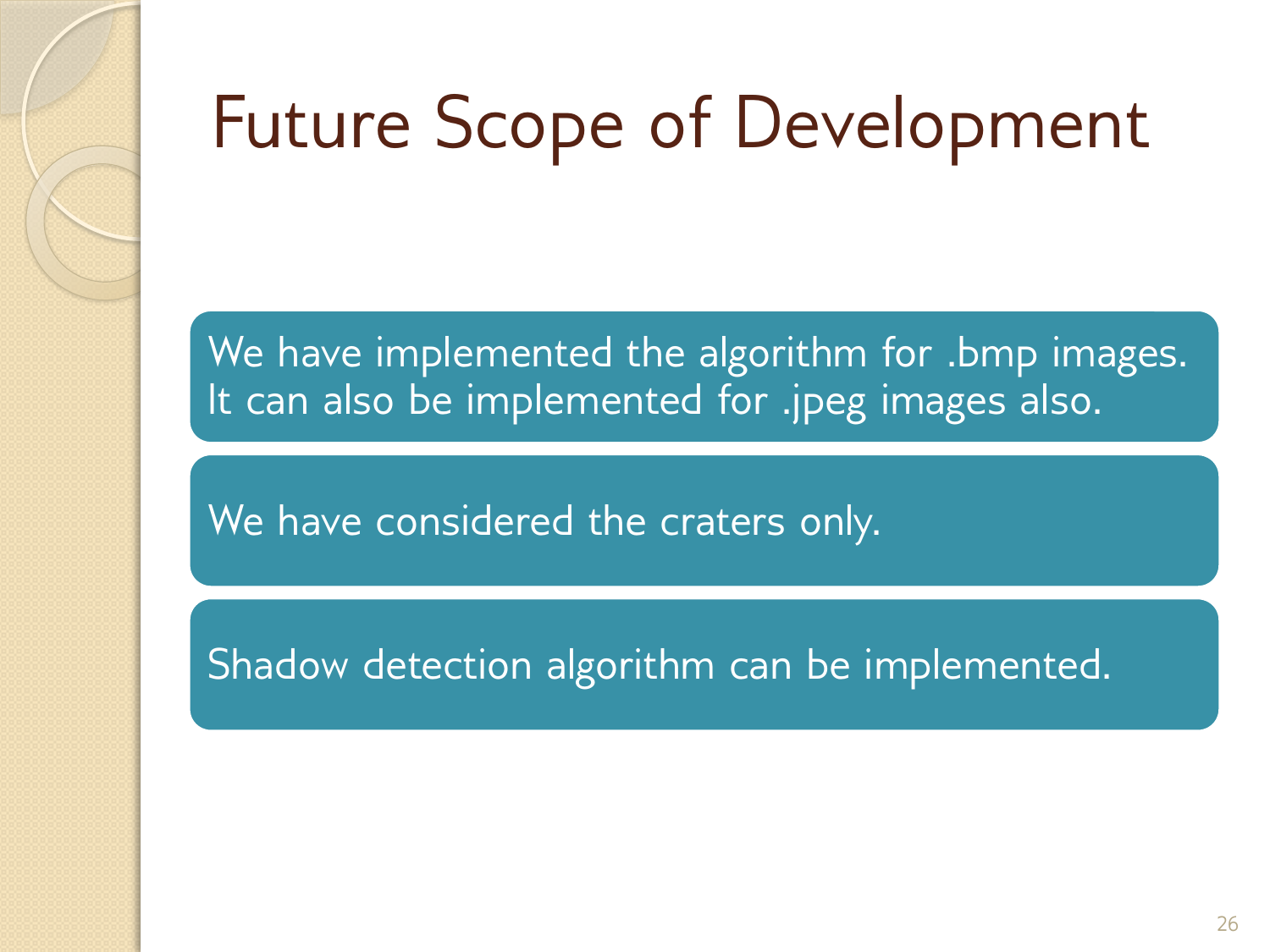

# Future Scope of Development
We have implemented the algorithm for .bmp images. It can also be implemented for .jpeg images also.
We have considered the craters only.
Shadow detection algorithm can be implemented.
26